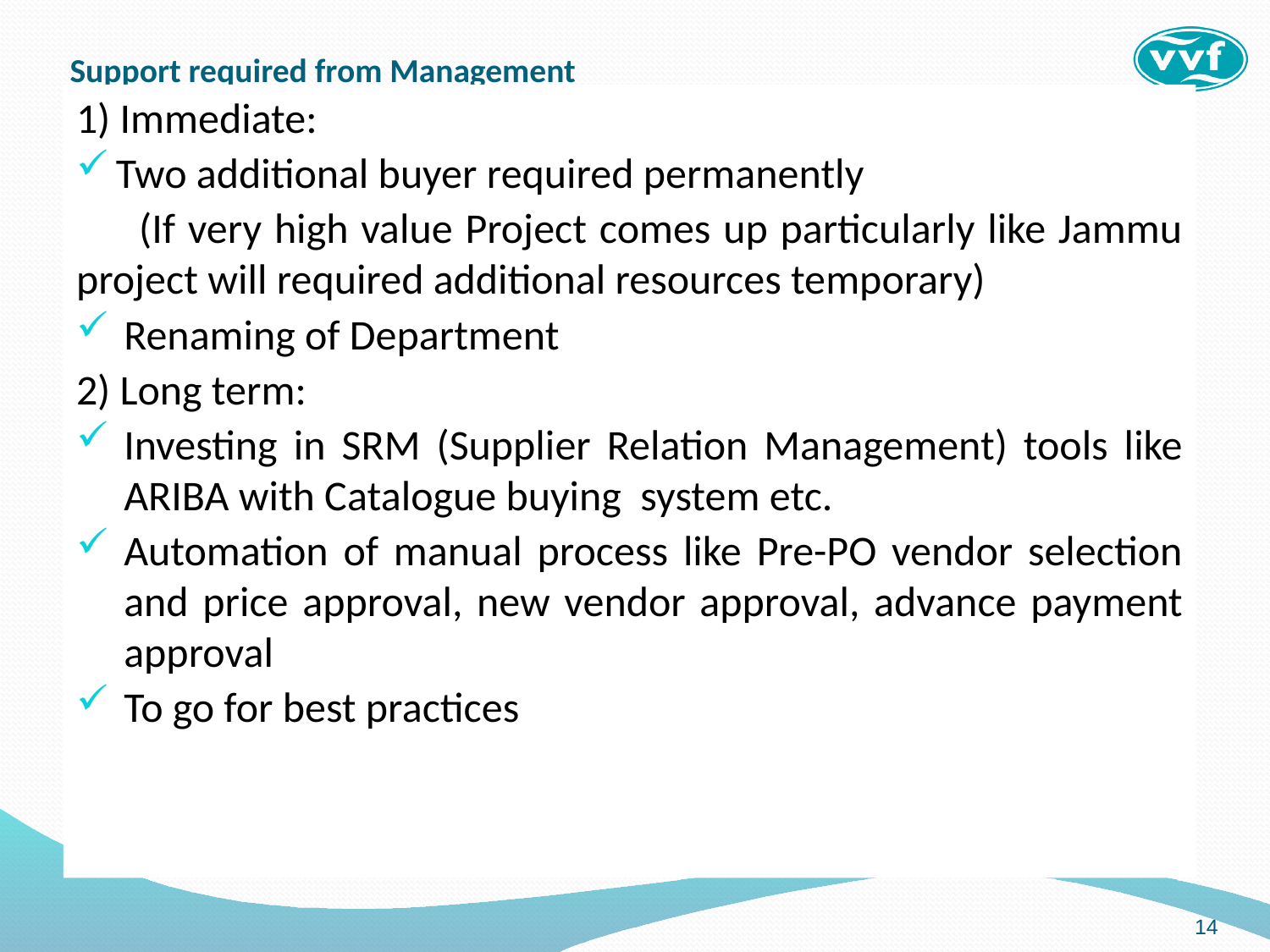

# Support required from Management
1) Immediate:
Two additional buyer required permanently
     (If very high value Project comes up particularly like Jammu project will required additional resources temporary)
Renaming of Department
2) Long term:
Investing in SRM (Supplier Relation Management) tools like ARIBA with Catalogue buying  system etc.
Automation of manual process like Pre-PO vendor selection and price approval, new vendor approval, advance payment approval
To go for best practices
14